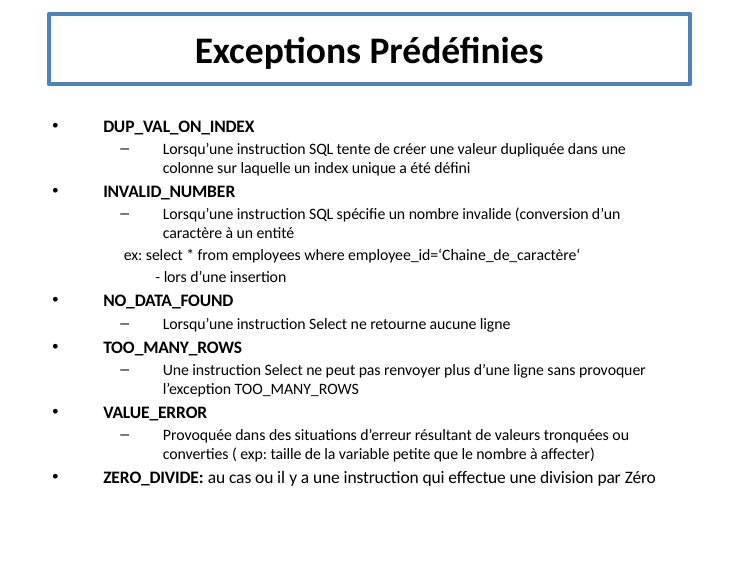

# Exceptions Prédéfinies
DUP_VAL_ON_INDEX
Lorsqu’une instruction SQL tente de créer une valeur dupliquée dans une colonne sur laquelle un index unique a été défini
INVALID_NUMBER
Lorsqu’une instruction SQL spécifie un nombre invalide (conversion d’un caractère à un entité
 ex: select * from employees where employee_id=‘Chaine_de_caractère‘
          - lors d’une insertion
NO_DATA_FOUND
Lorsqu’une instruction Select ne retourne aucune ligne
TOO_MANY_ROWS
Une instruction Select ne peut pas renvoyer plus d’une ligne sans provoquer l’exception TOO_MANY_ROWS
VALUE_ERROR
Provoquée dans des situations d’erreur résultant de valeurs tronquées ou converties ( exp: taille de la variable petite que le nombre à affecter)
ZERO_DIVIDE: au cas ou il y a une instruction qui effectue une division par Zéro